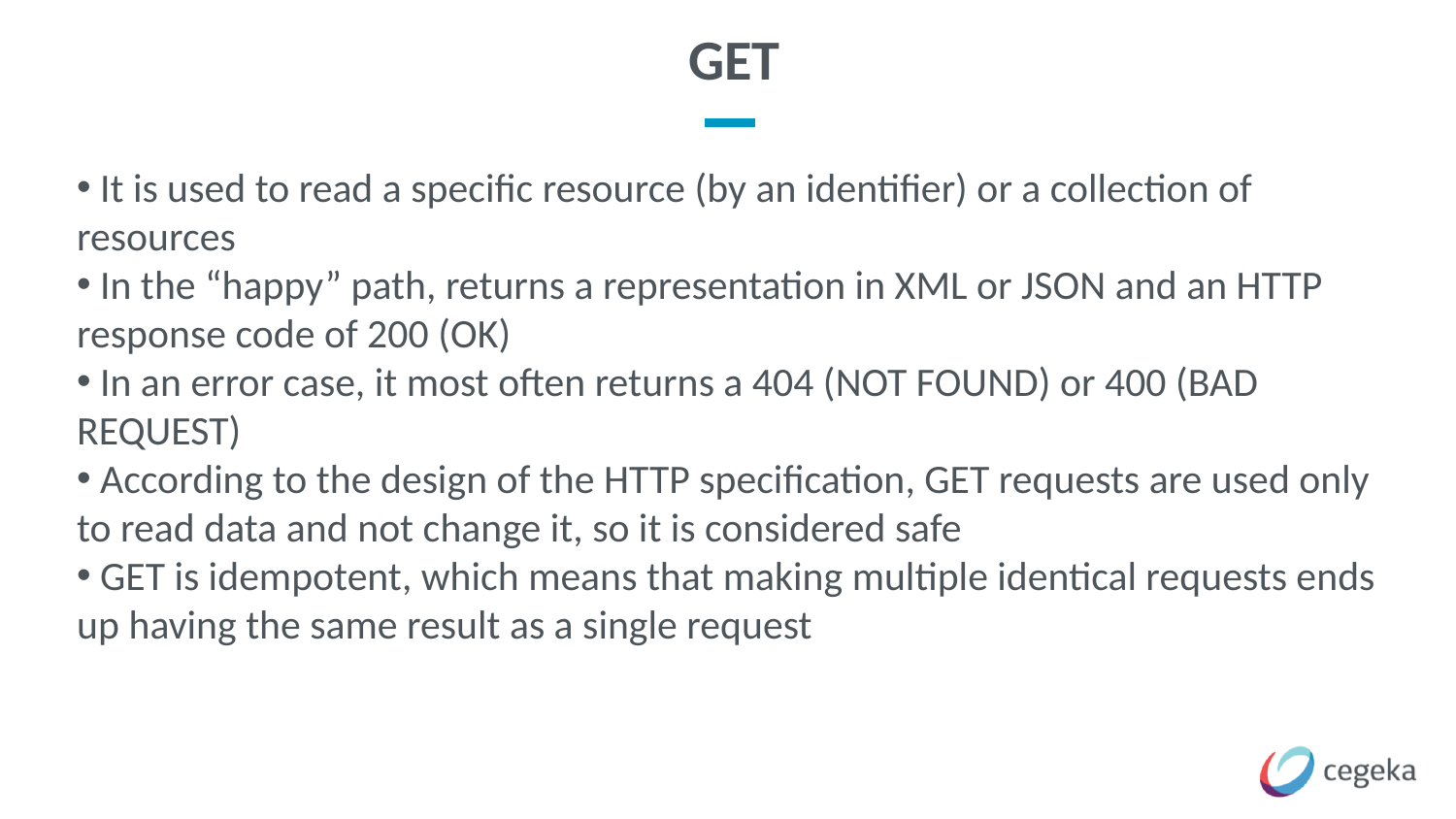

# GET

 It is used to read a specific resource (by an identifier) or a collection of resources
 In the “happy” path, returns a representation in XML or JSON and an HTTP response code of 200 (OK)
 In an error case, it most often returns a 404 (NOT FOUND) or 400 (BAD REQUEST)
 According to the design of the HTTP specification, GET requests are used only to read data and not change it, so it is considered safe
 GET is idempotent, which means that making multiple identical requests ends up having the same result as a single request